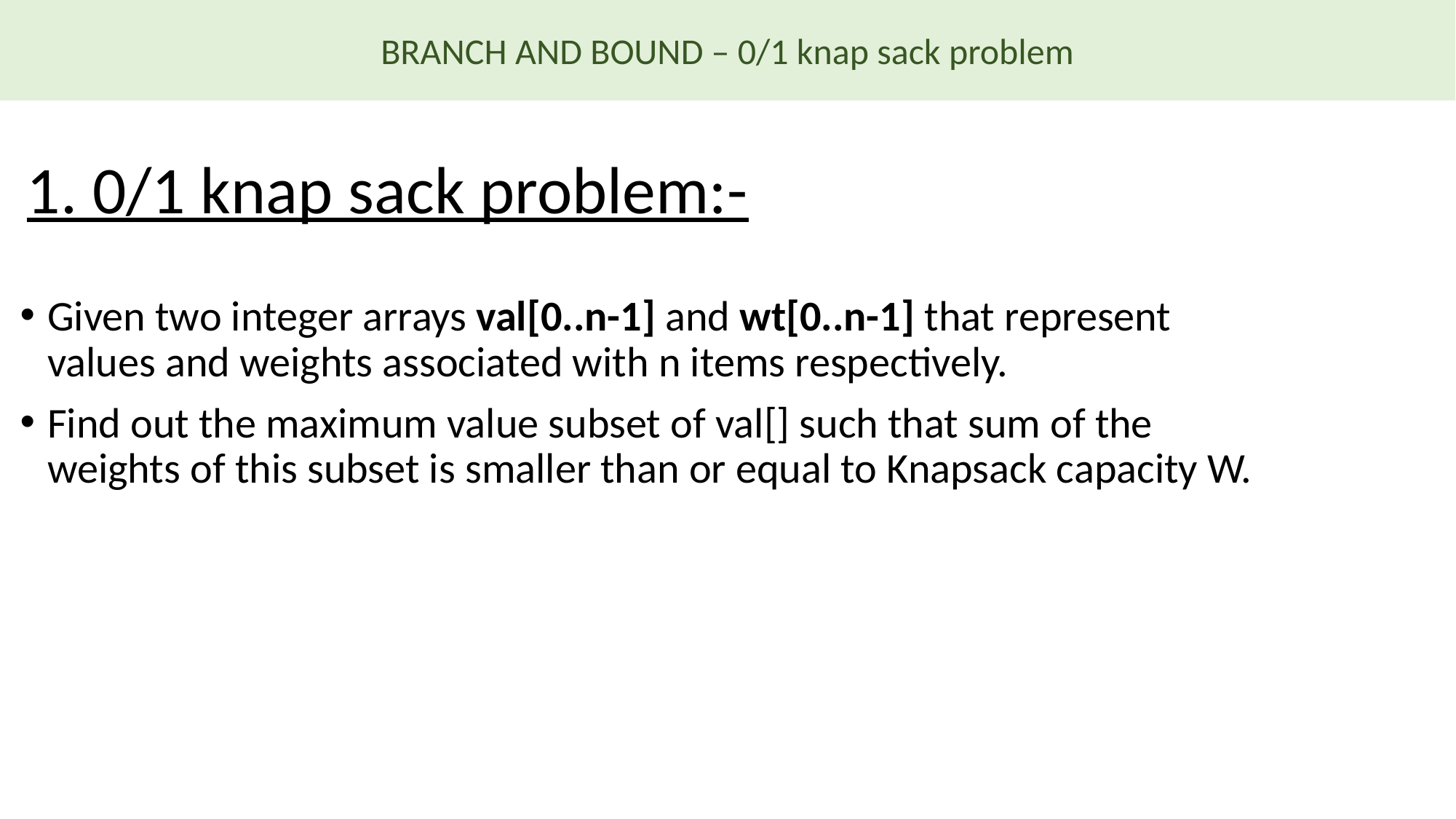

BRANCH AND BOUND – 0/1 knap sack problem
# 1. 0/1 knap sack problem:-
Given two integer arrays val[0..n-1] and wt[0..n-1] that represent values and weights associated with n items respectively.
Find out the maximum value subset of val[] such that sum of the weights of this subset is smaller than or equal to Knapsack capacity W.